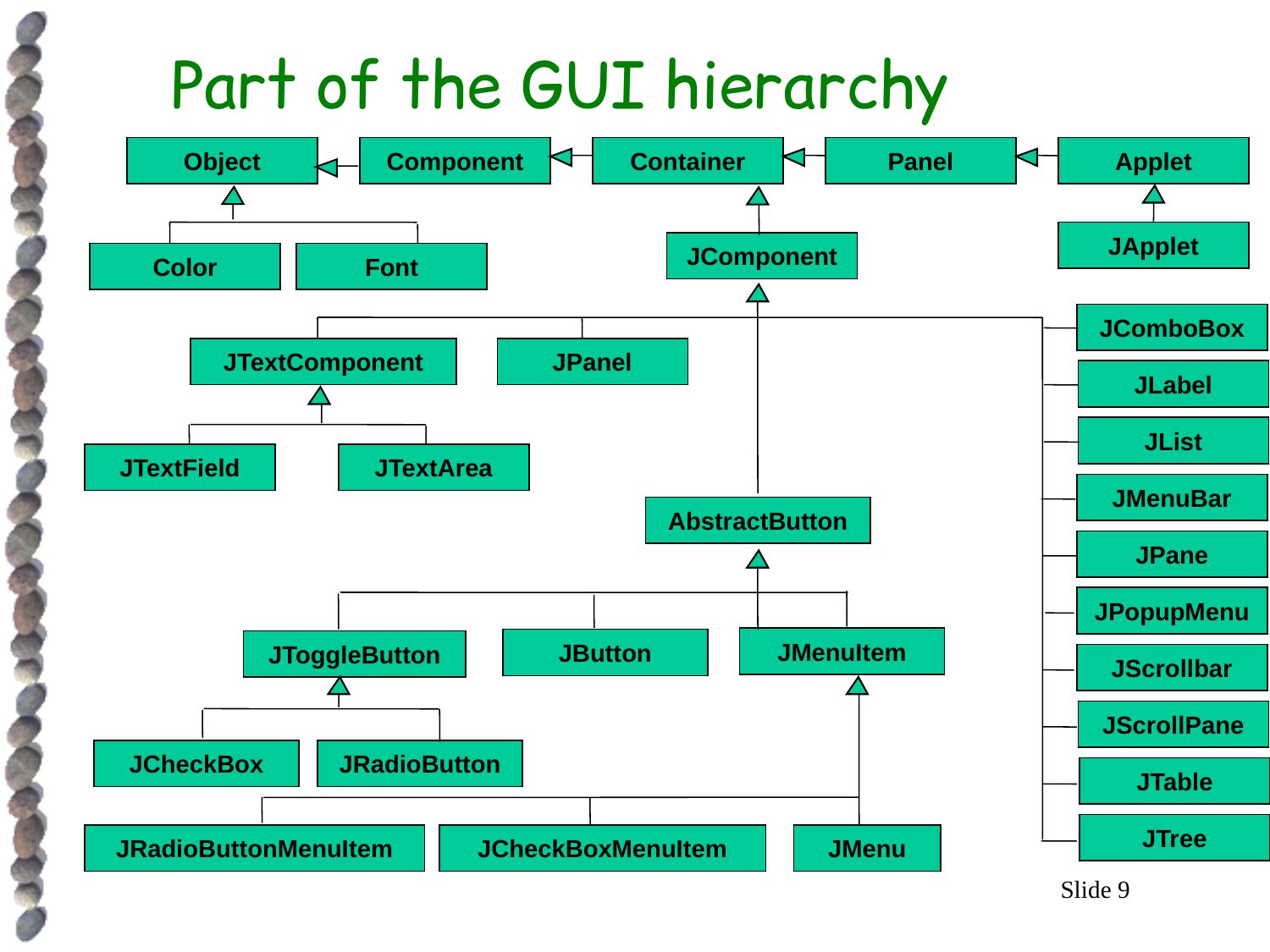

# Part of the GUI hierarchy
Object
Component
Container
Panel
Applet

JApplet

JComponent
Color
Font

JComboBox

JTextComponent
JPanel
JLabel

JList

JTextField
JTextArea
JMenuBar
AbstractButton

JPane

JPopupMenu

JMenuItem
JButton
JToggleButton
JScrollbar

JScrollPane

JCheckBox
JRadioButton
JTable

JTree
JRadioButtonMenuItem
JCheckBoxMenuItem
JMenu

Slide 9